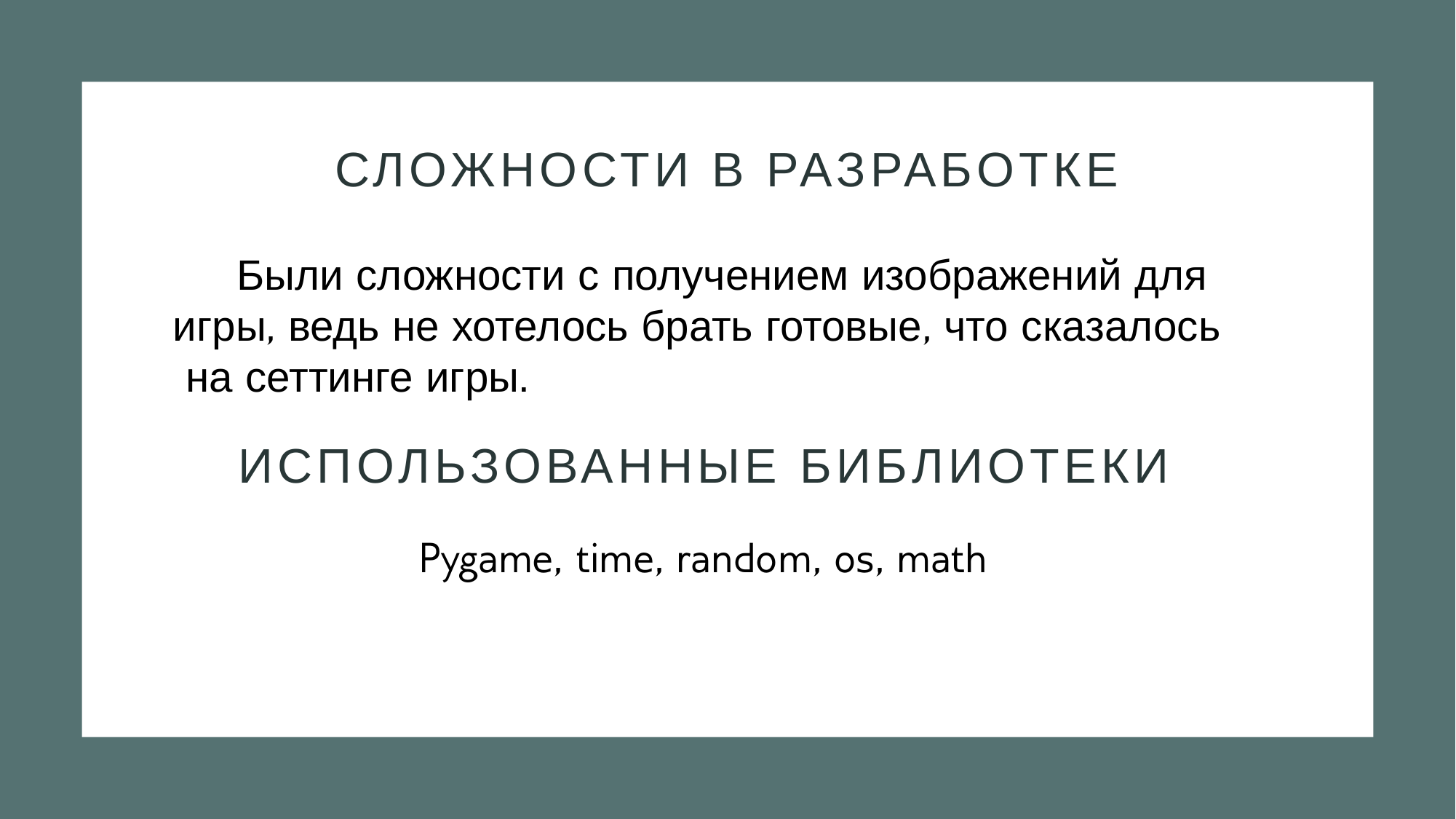

# Сложности в разработке

     Были сложности с получением изображений для игры, ведь не хотелось брать готовые, что сказалось
 на сеттинге игры.

Использованные библиотеки
Pygame, time, random, os, math